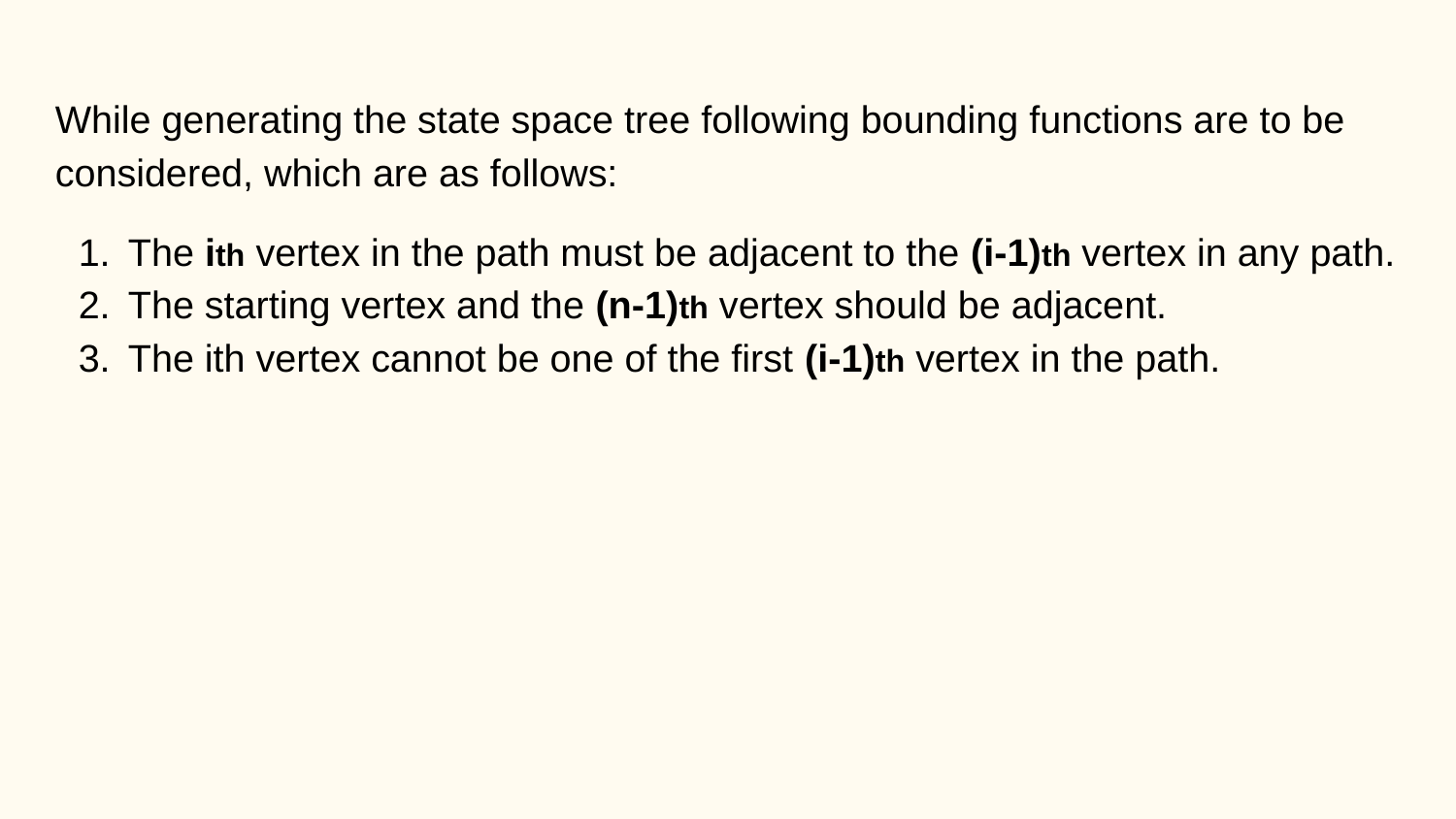

While generating the state space tree following bounding functions are to be considered, which are as follows:
The ith vertex in the path must be adjacent to the (i-1)th vertex in any path.
The starting vertex and the (n-1)th vertex should be adjacent.
The ith vertex cannot be one of the first (i-1)th vertex in the path.